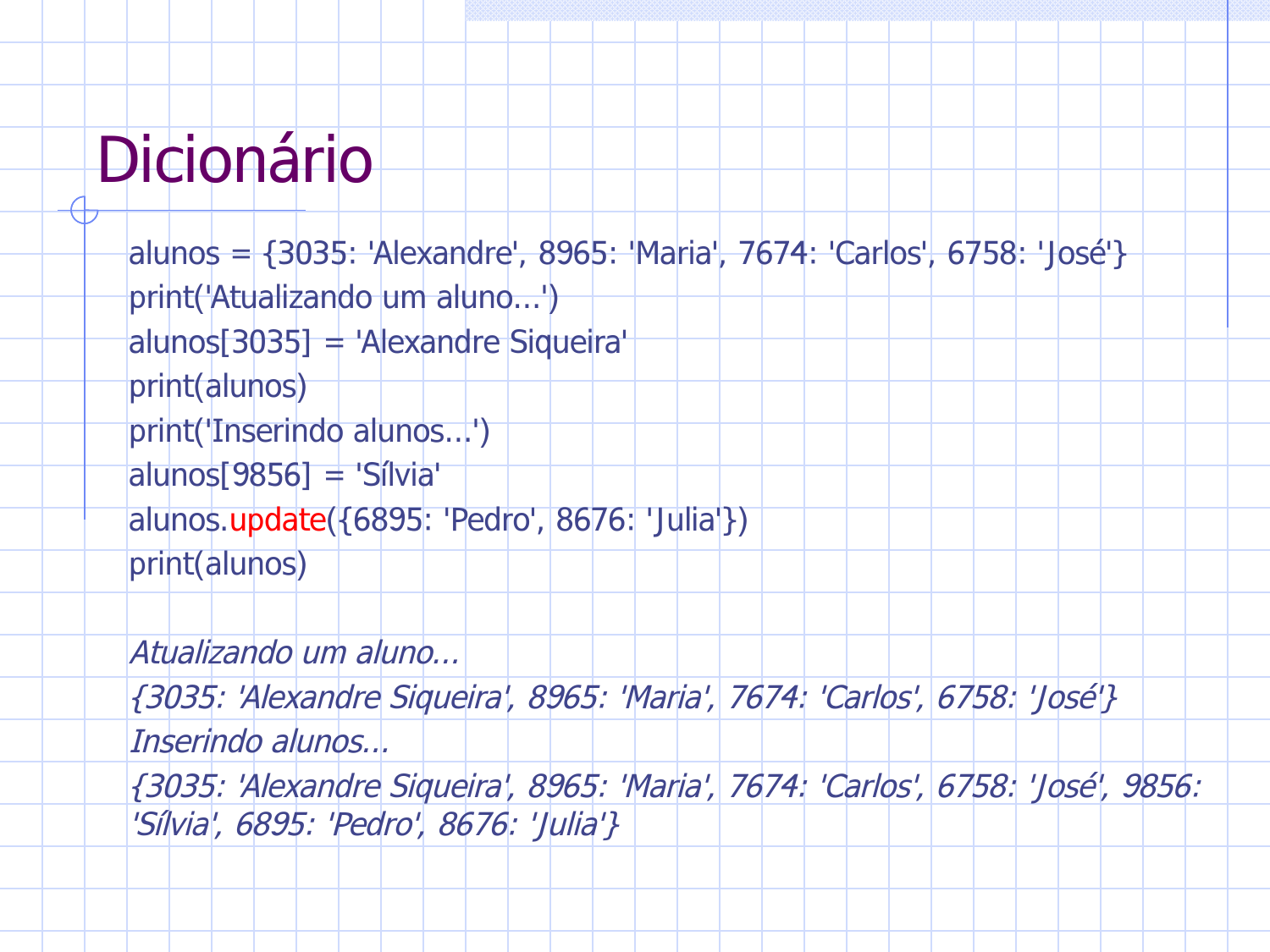

# Dicionário
alunos = {3035: 'Alexandre', 8965: 'Maria', 7674: 'Carlos', 6758: 'José'}
print('Atualizando um aluno...')
alunos[3035] = 'Alexandre Siqueira'
print(alunos)
print('Inserindo alunos...')
alunos[9856] = 'Sílvia'
alunos.update({6895: 'Pedro', 8676: 'Julia'})
print(alunos)

Atualizando um aluno...
{3035: 'Alexandre Siqueira', 8965: 'Maria', 7674: 'Carlos', 6758: 'José'}
Inserindo alunos...
{3035: 'Alexandre Siqueira', 8965: 'Maria', 7674: 'Carlos', 6758: 'José', 9856: 'Sílvia', 6895: 'Pedro', 8676: 'Julia'}